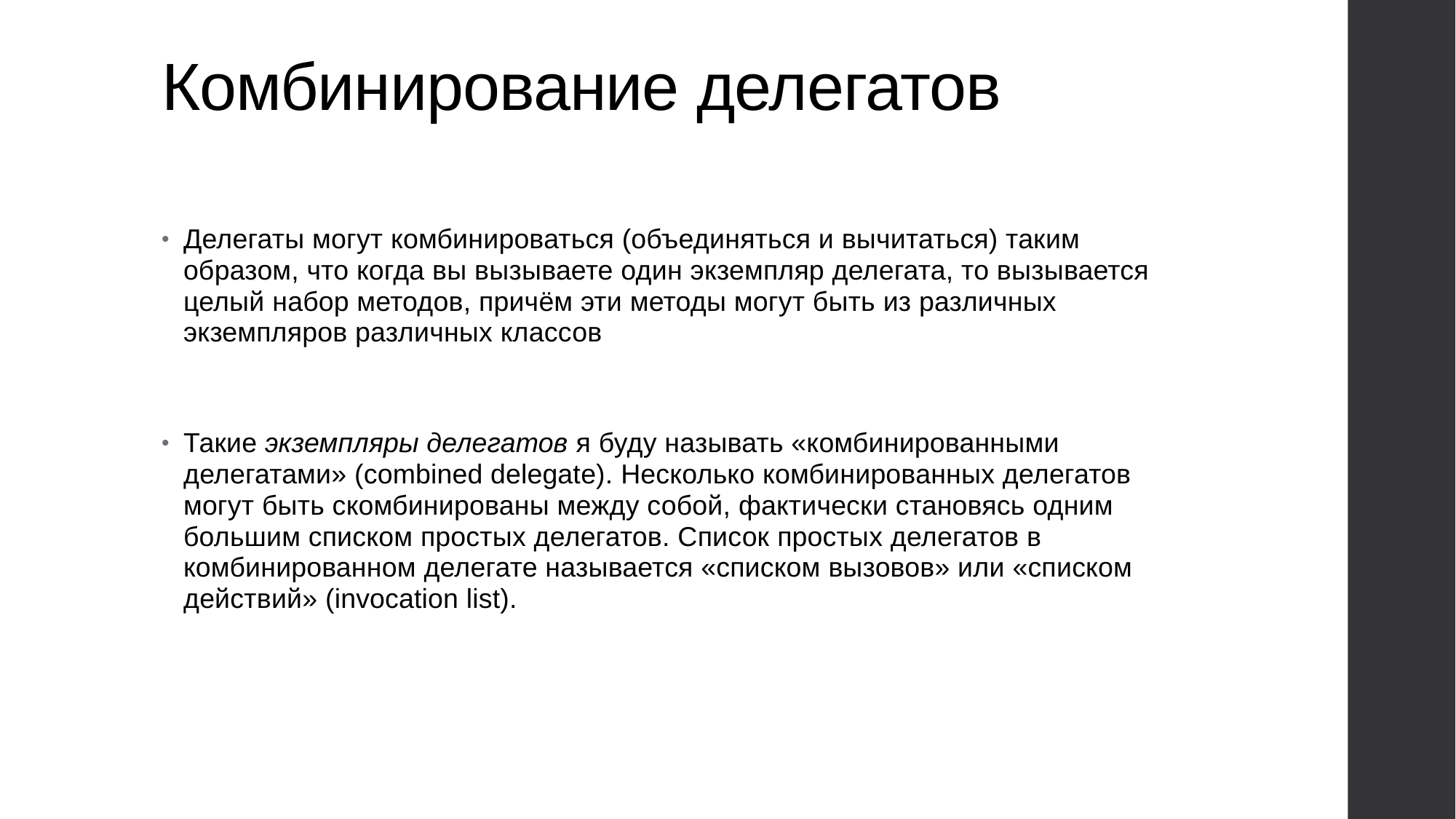

# Комбинирование делегатов

Делегаты могут комбинироваться (объединяться и вычитаться) таким образом, что когда вы вызываете один экземпляр делегата, то вызывается целый набор методов, причём эти методы могут быть из различных экземпляров различных классов

Такие экземпляры делегатов я буду называть «комбинированными делегатами» (combined delegate). Несколько комбинированных делегатов могут быть скомбинированы между собой, фактически становясь одним большим списком простых делегатов. Список простых делегатов в комбинированном делегате называется «списком вызовов» или «списком действий» (invocation list).